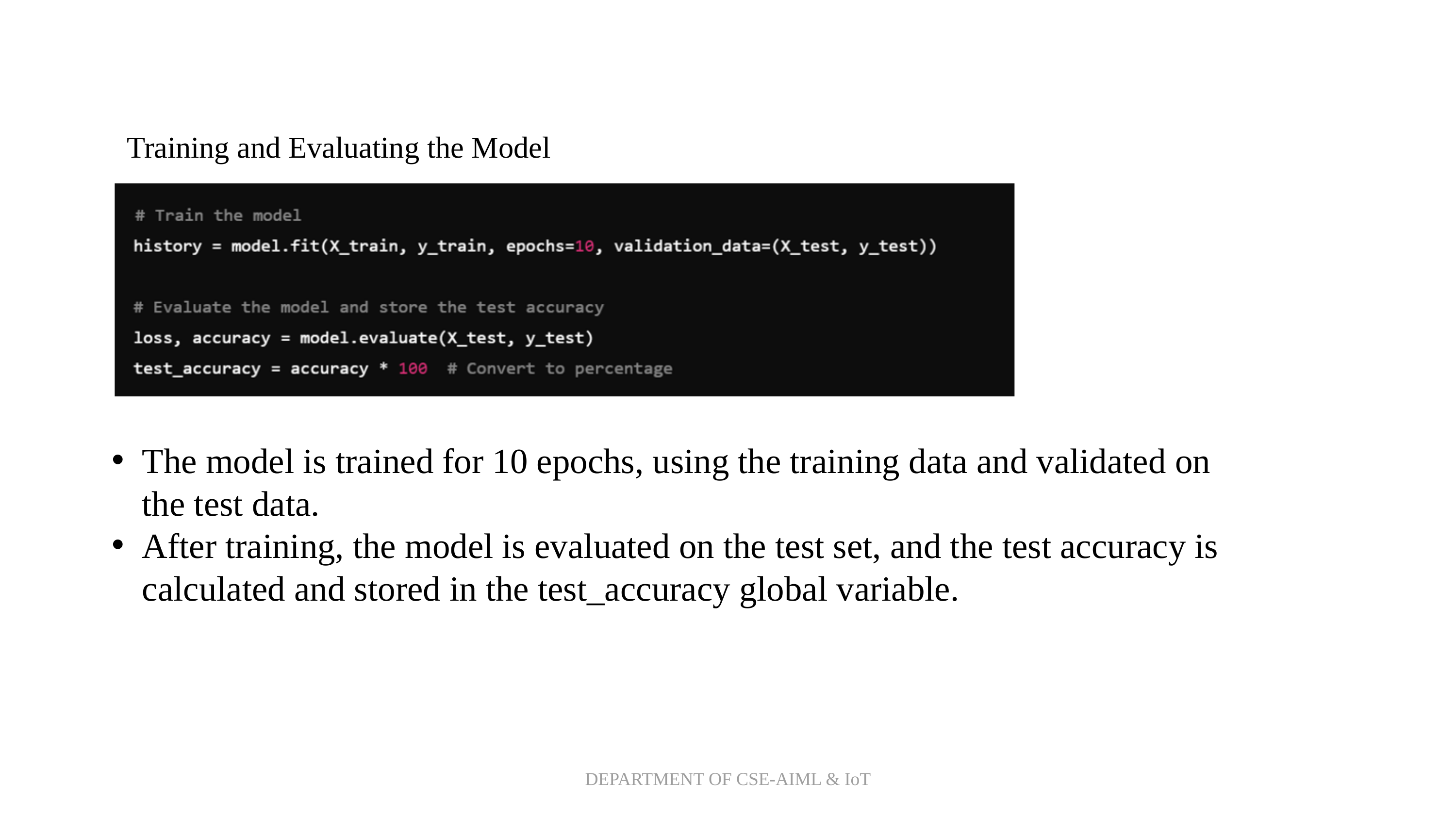

Training and Evaluating the Model

The model is trained for 10 epochs, using the training data and validated on the test data.
After training, the model is evaluated on the test set, and the test accuracy is calculated and stored in the test_accuracy global variable.
DEPARTMENT OF CSE-AIML & IoT